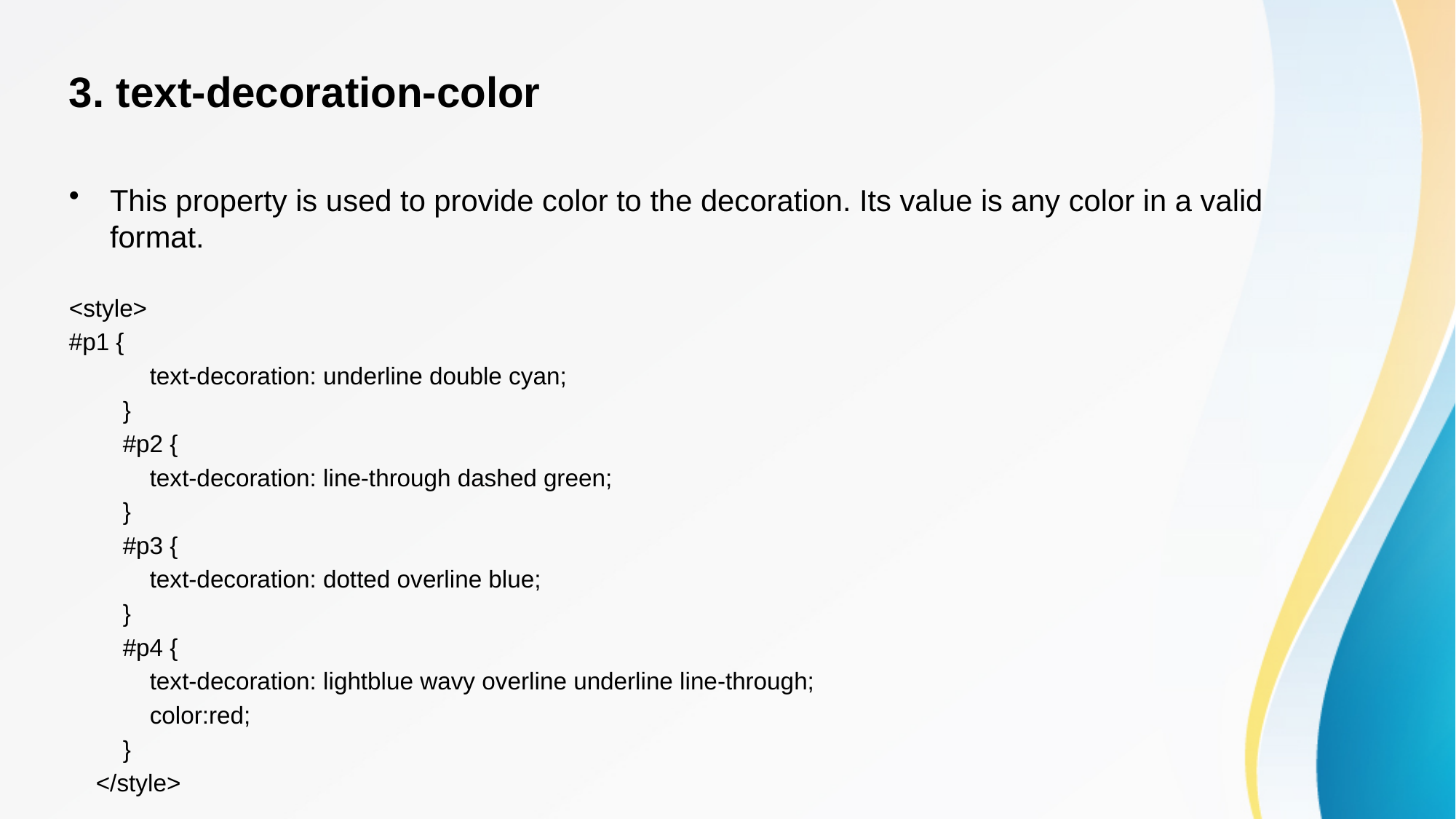

3. text-decoration-color

This property is used to provide color to the decoration. Its value is any color in a valid format.

<style>
#p1 {
            text-decoration: underline double cyan;
        }
        #p2 {
            text-decoration: line-through dashed green;
        }
        #p3 {
            text-decoration: dotted overline blue;
        }
        #p4 {
            text-decoration: lightblue wavy overline underline line-through;
            color:red;
        }
    </style>